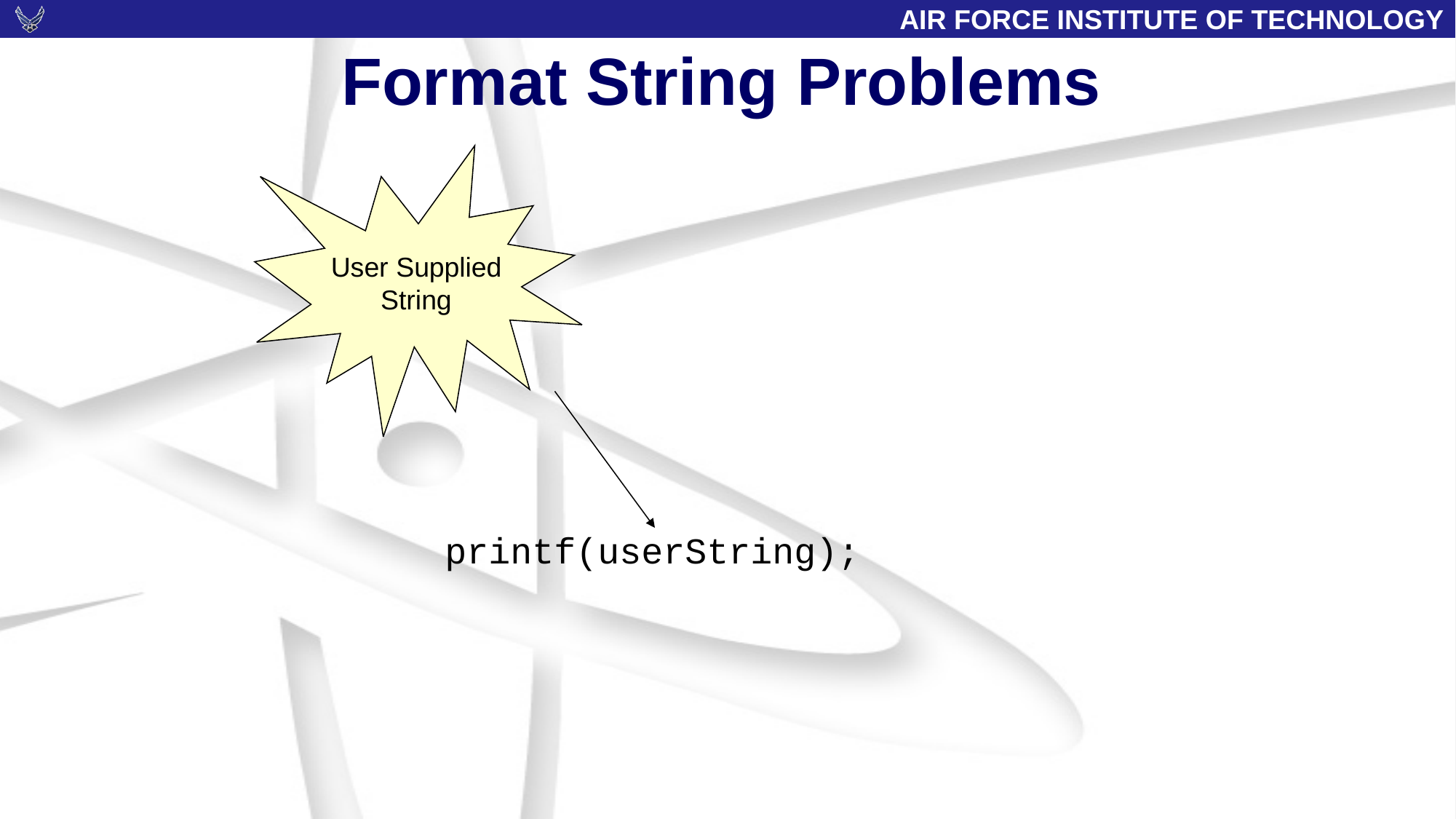

# Format String Problems
User Supplied
String

printf(userString);